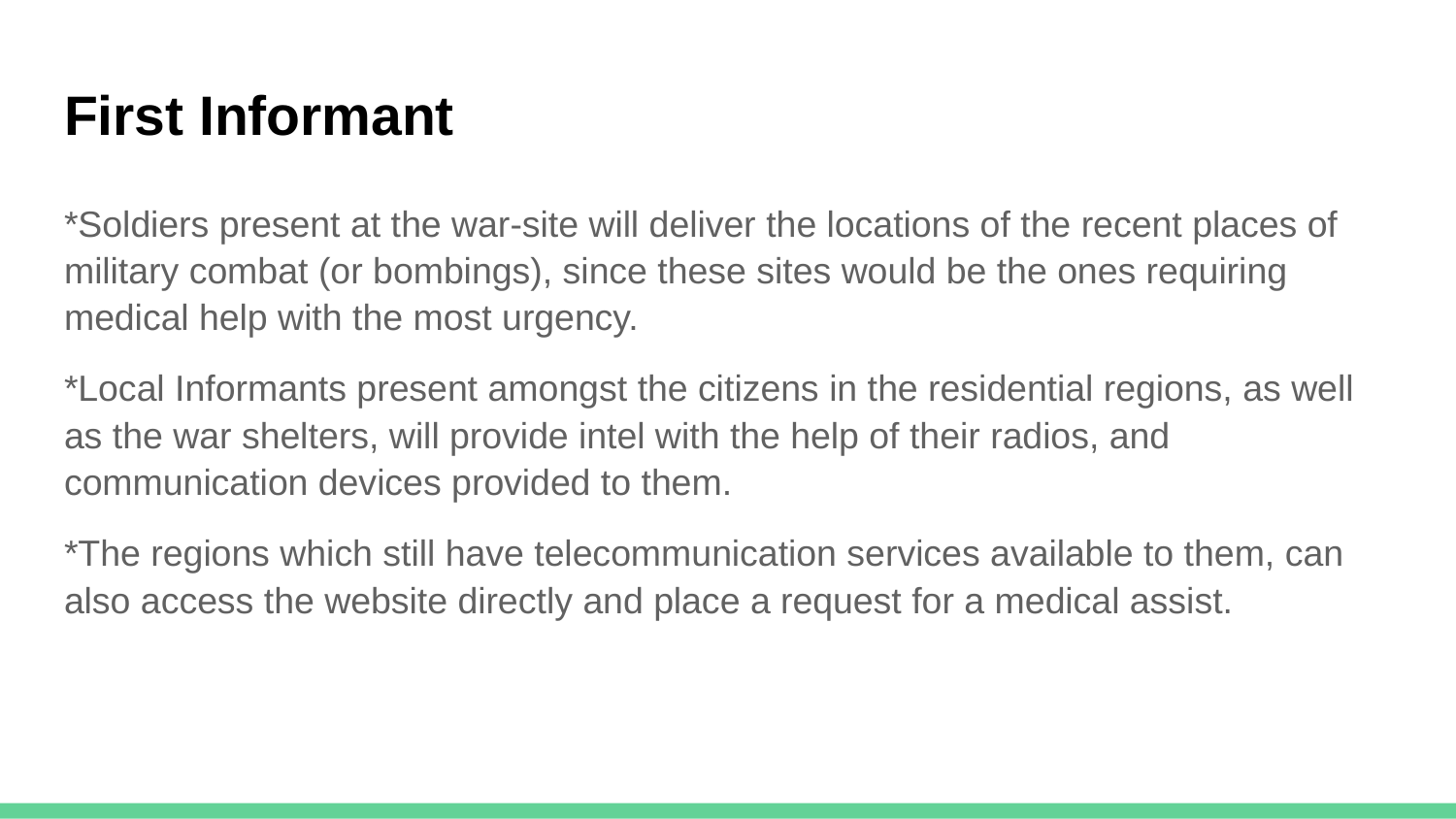

# First Informant
*Soldiers present at the war-site will deliver the locations of the recent places of military combat (or bombings), since these sites would be the ones requiring medical help with the most urgency.
*Local Informants present amongst the citizens in the residential regions, as well as the war shelters, will provide intel with the help of their radios, and communication devices provided to them.
*The regions which still have telecommunication services available to them, can also access the website directly and place a request for a medical assist.